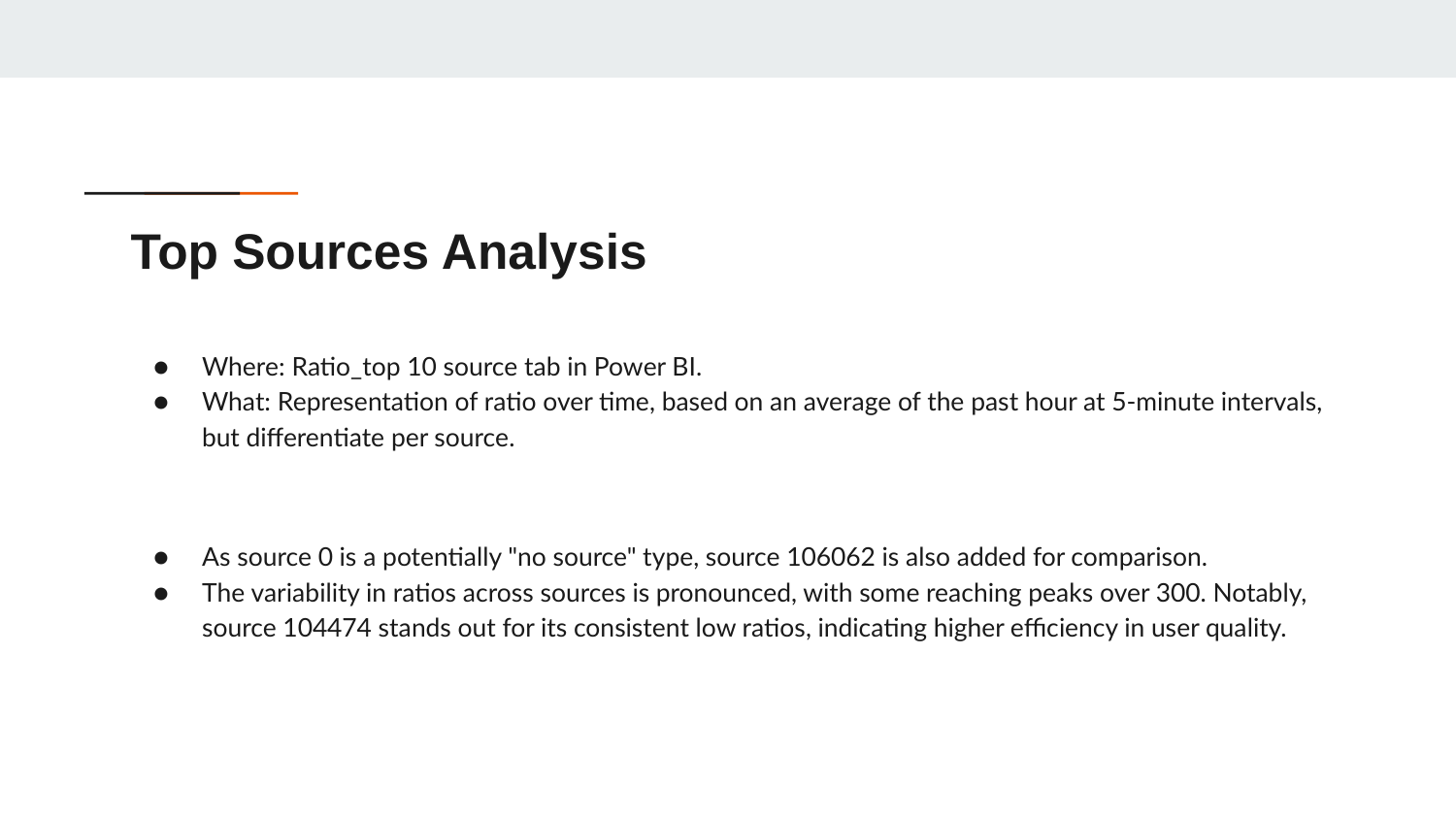

# Top Sources Analysis
Where: Ratio_top 10 source tab in Power BI.
What: Representation of ratio over time, based on an average of the past hour at 5-minute intervals, but differentiate per source.

As source 0 is a potentially "no source" type, source 106062 is also added for comparison.
The variability in ratios across sources is pronounced, with some reaching peaks over 300. Notably, source 104474 stands out for its consistent low ratios, indicating higher efficiency in user quality.